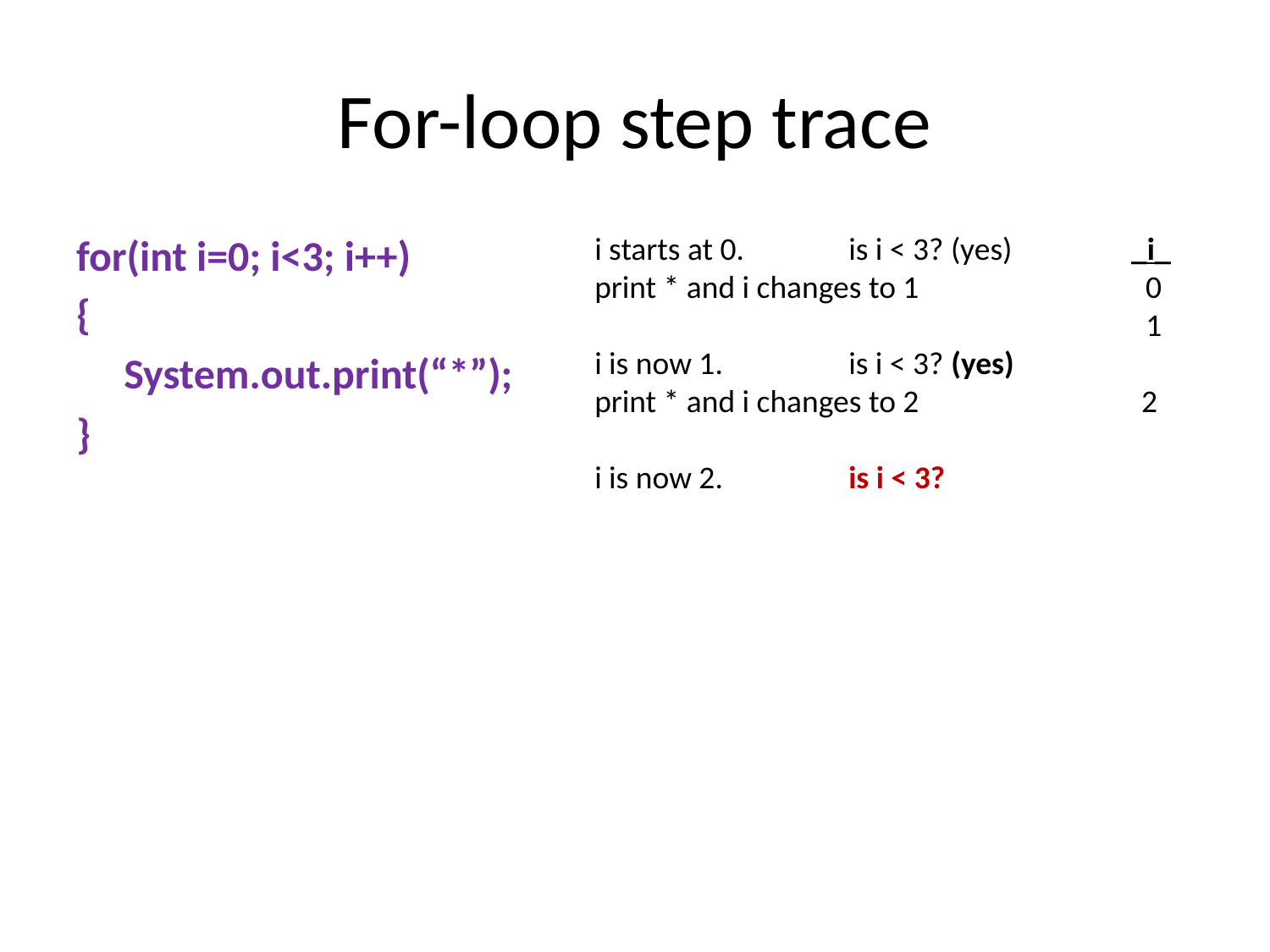

# For-loop step trace
i starts at 0.	is i < 3? (yes)	    _i_
print * and i changes to 1		      0
				      1
i is now 1.	is i < 3? (yes)
print * and i changes to 2                               2

i is now 2.	is i < 3?
for(int i=0; i<3; i++)
{
     System.out.print(“*”);
}